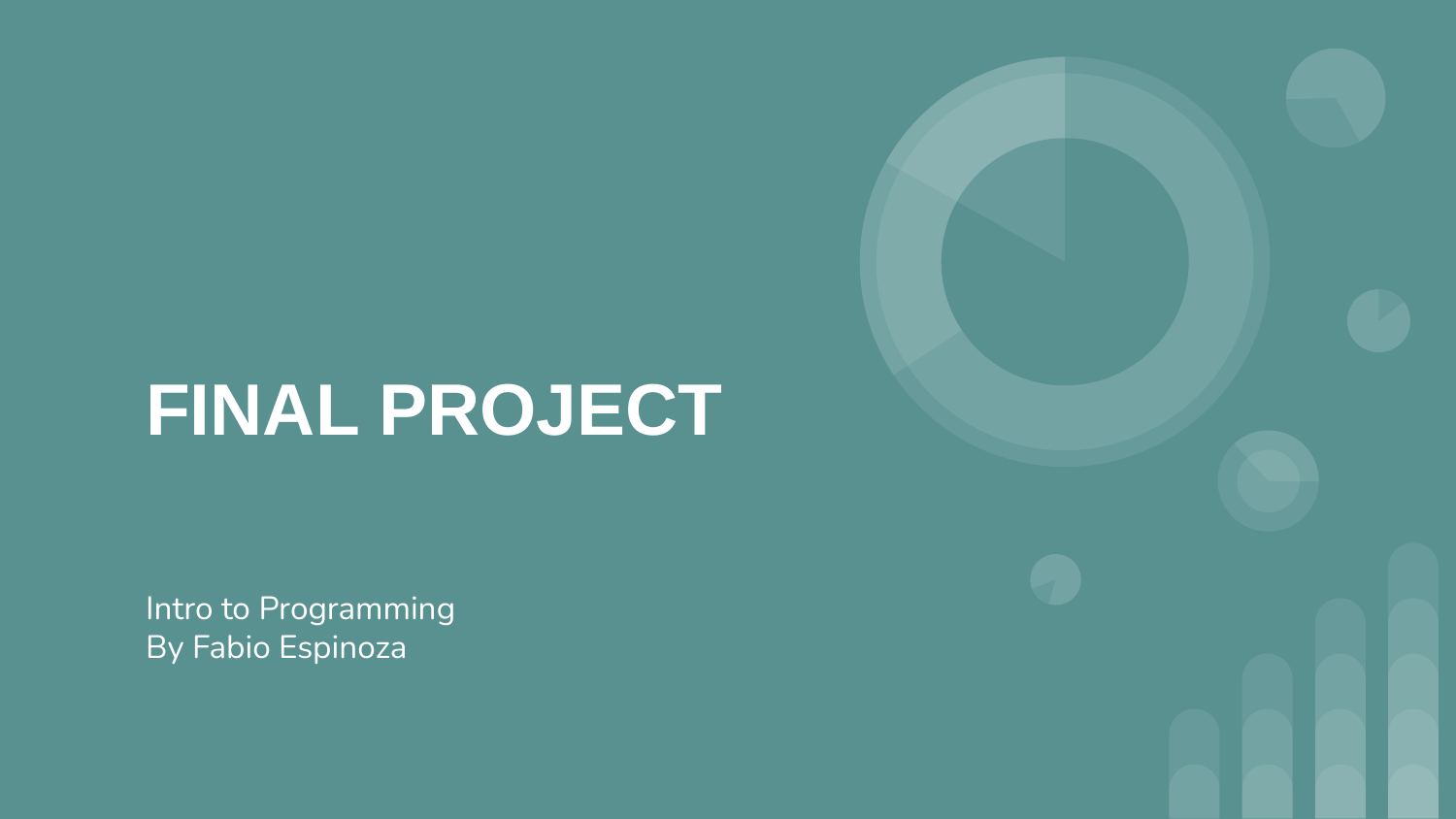

# FINAL PROJECT
Intro to Programming
By Fabio Espinoza